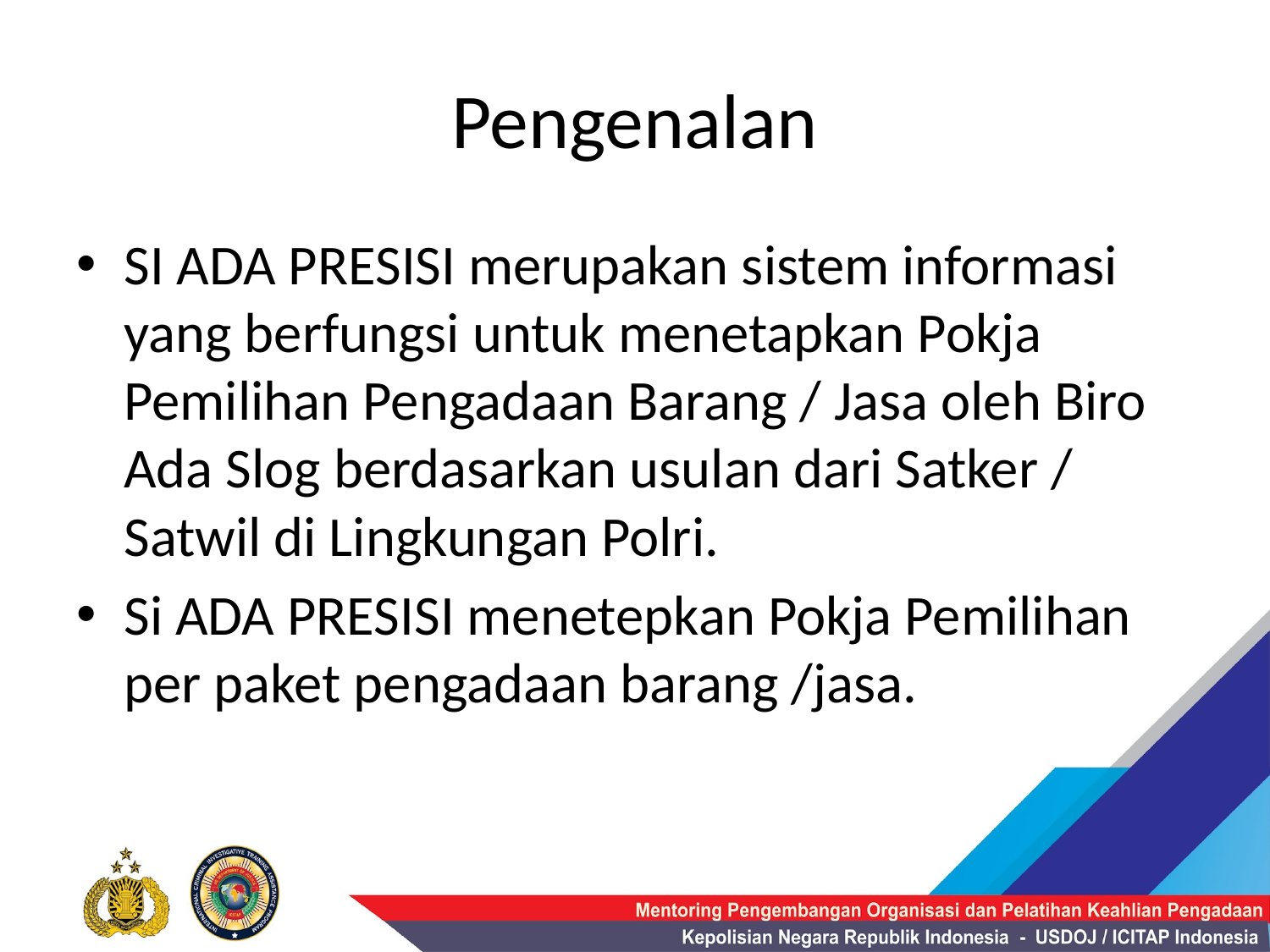

# Pengenalan
SI ADA PRESISI merupakan sistem informasi yang berfungsi untuk menetapkan Pokja Pemilihan Pengadaan Barang / Jasa oleh Biro Ada Slog berdasarkan usulan dari Satker / Satwil di Lingkungan Polri.
Si ADA PRESISI menetepkan Pokja Pemilihan per paket pengadaan barang /jasa.